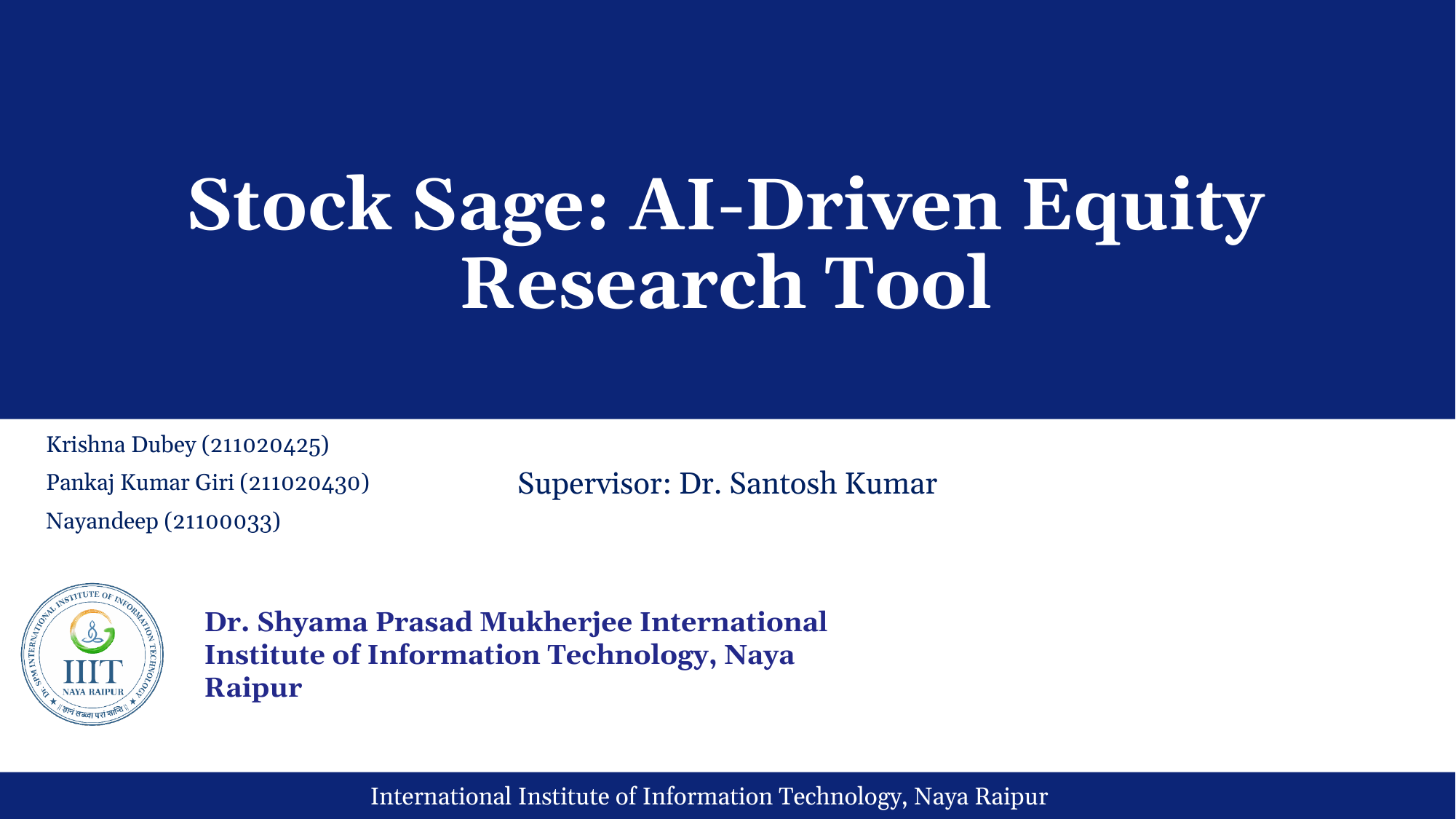

# Stock Sage: AI-Driven Equity Research Tool

Krishna Dubey (211020425)
Pankaj Kumar Giri (211020430)
Nayandeep (21100033)
Supervisor: Dr. Santosh Kumar
Date: 04/10/2024
International Institute of Information Technology, Naya Raipur